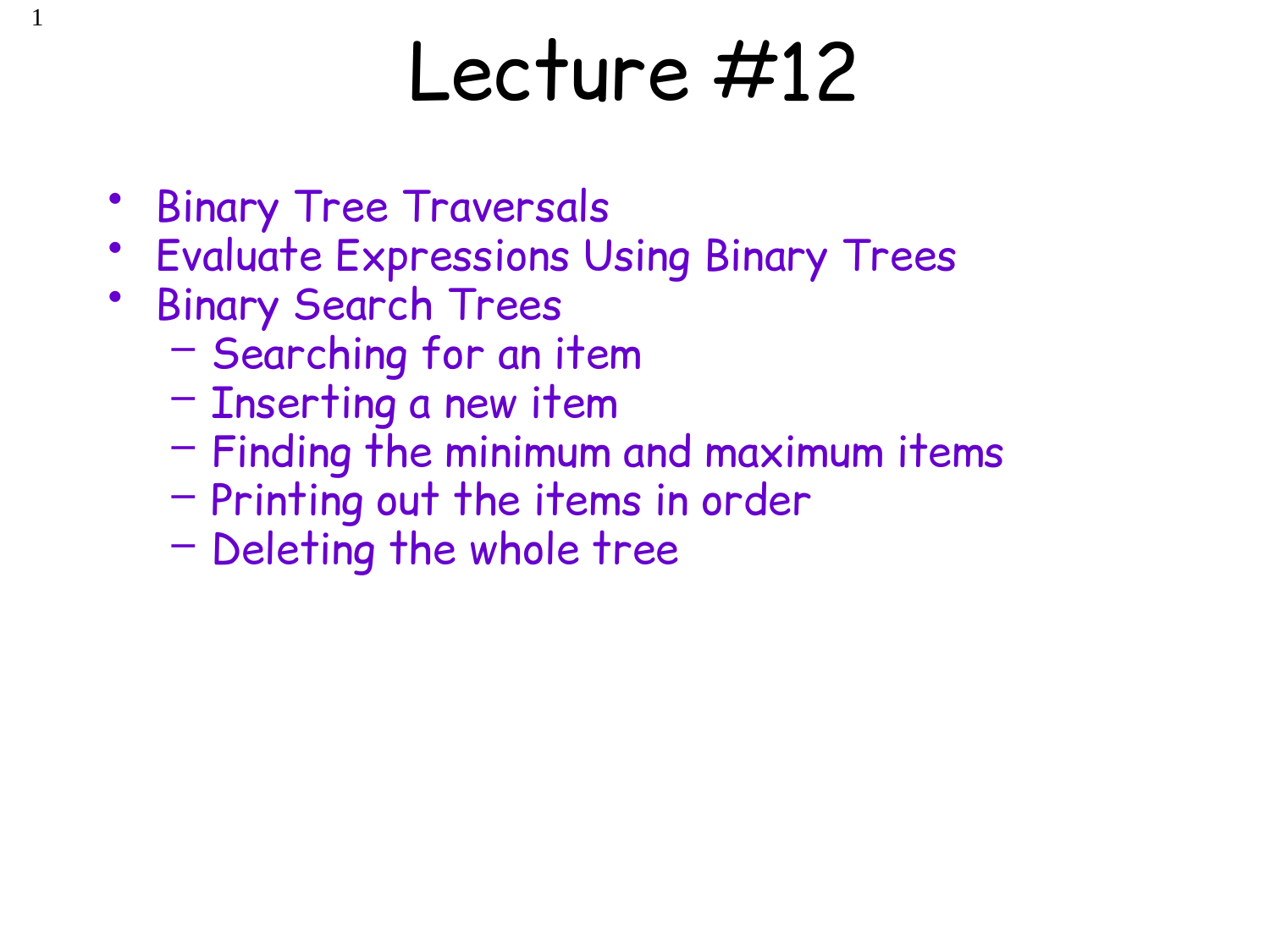

# Lecture #12
1
Binary Tree Traversals
Evaluate Expressions Using Binary Trees
Binary Search Trees
Searching for an item
Inserting a new item
Finding the minimum and maximum items
Printing out the items in order
Deleting the whole tree